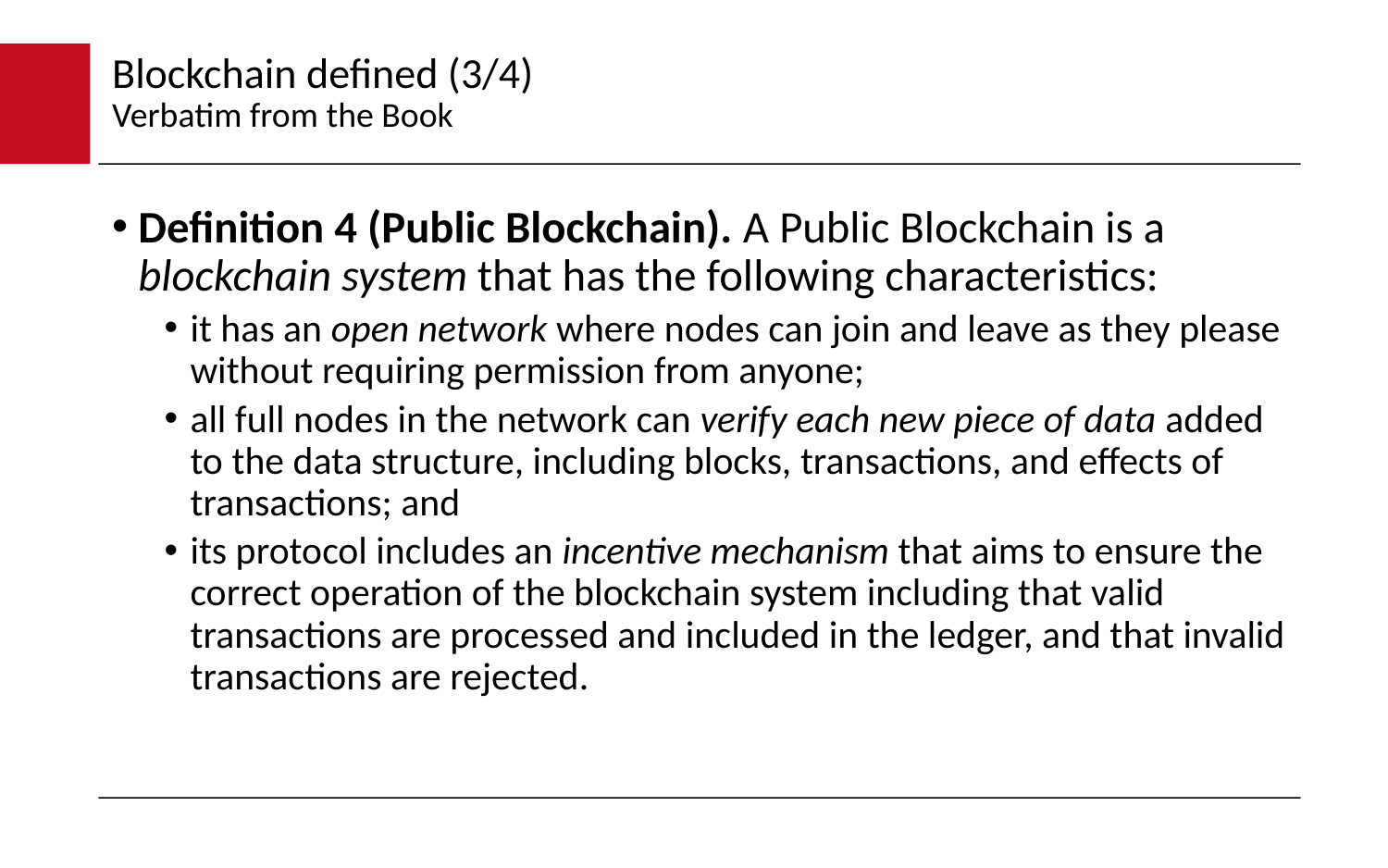

# Blockchain defined (3/4) Verbatim from the Book
Definition 4 (Public Blockchain). A Public Blockchain is a blockchain system that has the following characteristics:
it has an open network where nodes can join and leave as they please without requiring permission from anyone;
all full nodes in the network can verify each new piece of data added to the data structure, including blocks, transactions, and effects of transactions; and
its protocol includes an incentive mechanism that aims to ensure the correct operation of the blockchain system including that valid transactions are processed and included in the ledger, and that invalid transactions are rejected.
Ingo Weber
26  |